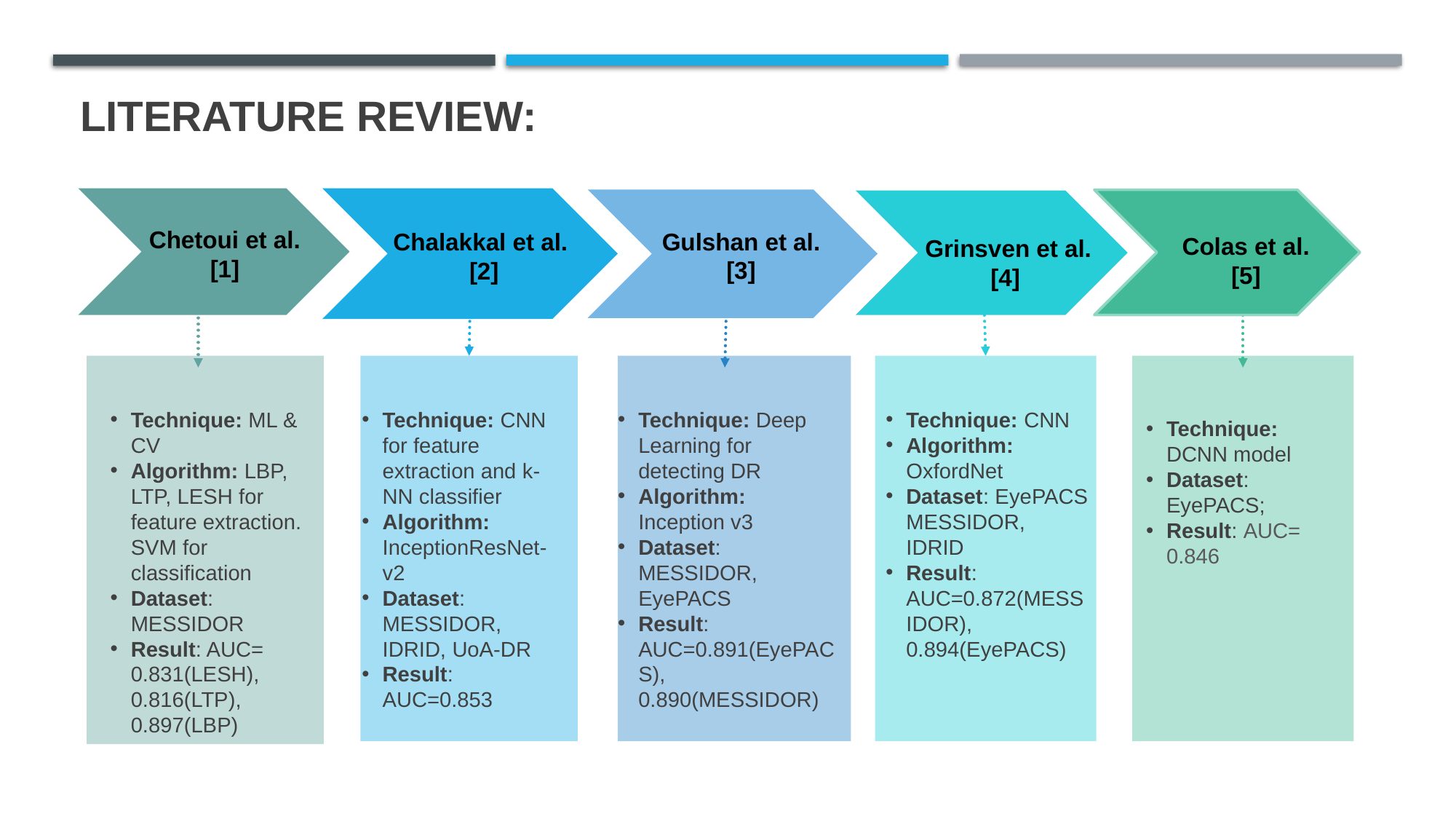

Literature REVIEW:

Chetoui et al.
[1]
Gulshan et al.
[3]
Chalakkal et al.
[2]
Colas et al.
[5]
Grinsven et al.
[4]

Technique: ML & CV
Algorithm: LBP, LTP, LESH for feature extraction. SVM for classification
Dataset: MESSIDOR
Result: AUC= 0.831(LESH), 0.816(LTP), 0.897(LBP)

Technique: CNN for feature extraction and k-NN classifier
Algorithm: InceptionResNet-v2
Dataset: MESSIDOR, IDRID, UoA-DR
Result: AUC=0.853
Technique: Deep Learning for detecting DR
Algorithm: Inception v3
Dataset: MESSIDOR, EyePACS
Result: AUC=0.891(EyePACS), 0.890(MESSIDOR)
Technique: CNN
Algorithm: OxfordNet
Dataset: EyePACS MESSIDOR, IDRID
Result: AUC=0.872(MESSIDOR), 0.894(EyePACS)
Technique: DCNN model
Dataset: EyePACS;
Result: AUC= 0.846